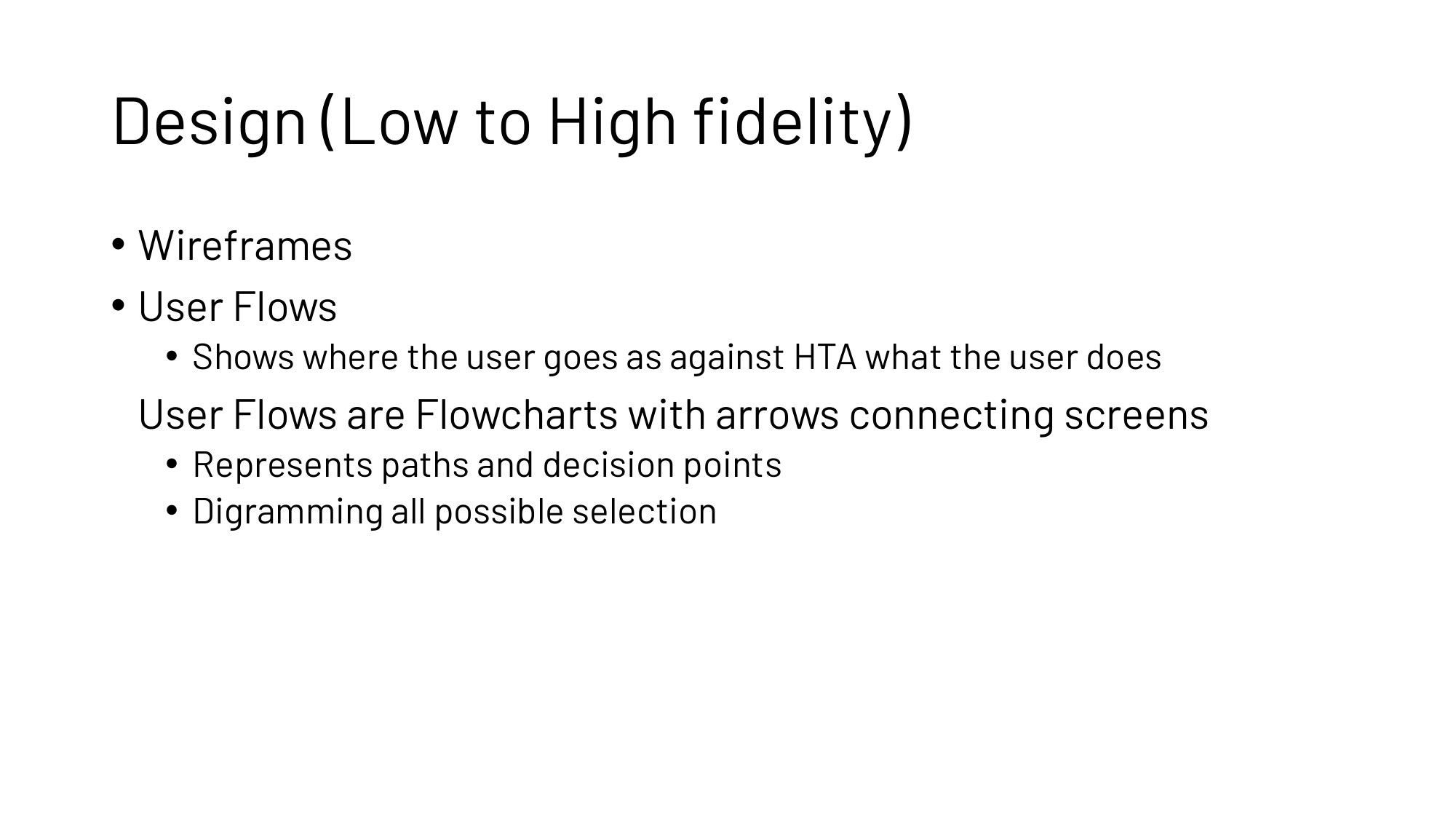

# Design (Low to High fidelity)
Wireframes
User Flows
Shows where the user goes as against HTA what the user does
	User Flows are Flowcharts with arrows connecting screens
Represents paths and decision points
Digramming all possible selection